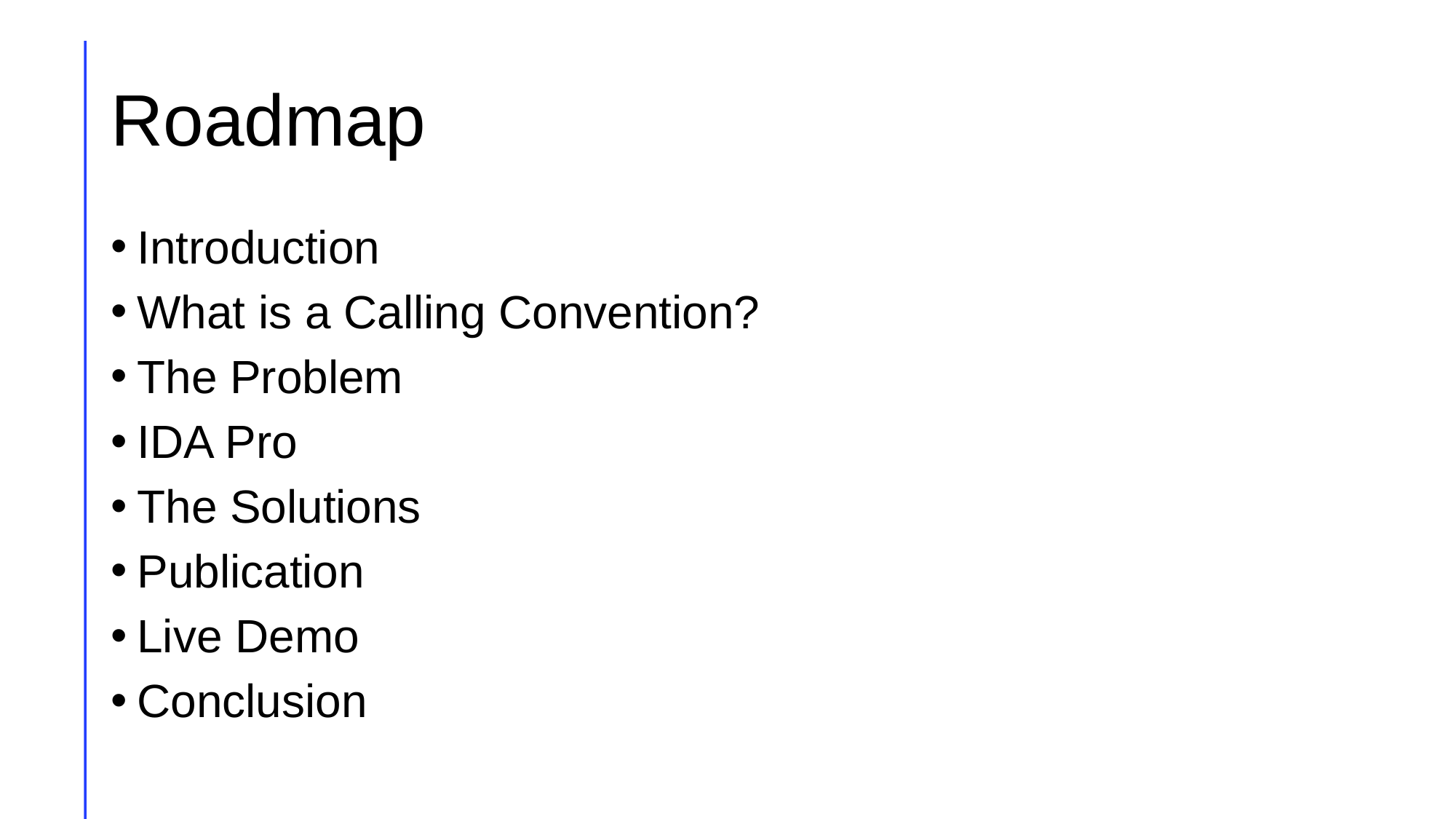

# Roadmap
Introduction
What is a Calling Convention?
The Problem
IDA Pro
The Solutions
Publication
Live Demo
Conclusion